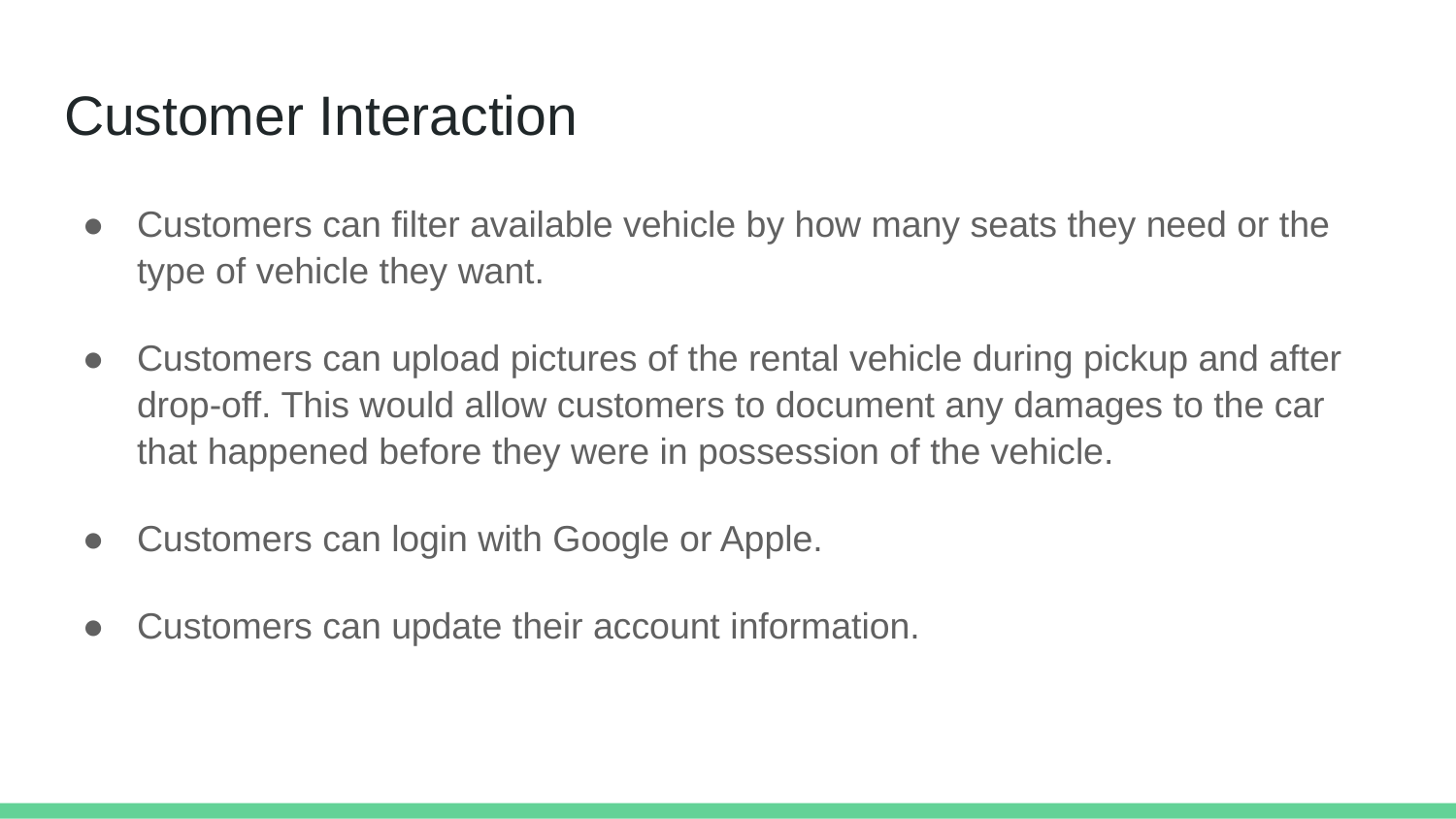

# Customer Interaction
Customers can filter available vehicle by how many seats they need or the type of vehicle they want.
Customers can upload pictures of the rental vehicle during pickup and after drop-off. This would allow customers to document any damages to the car that happened before they were in possession of the vehicle.
Customers can login with Google or Apple.
Customers can update their account information.